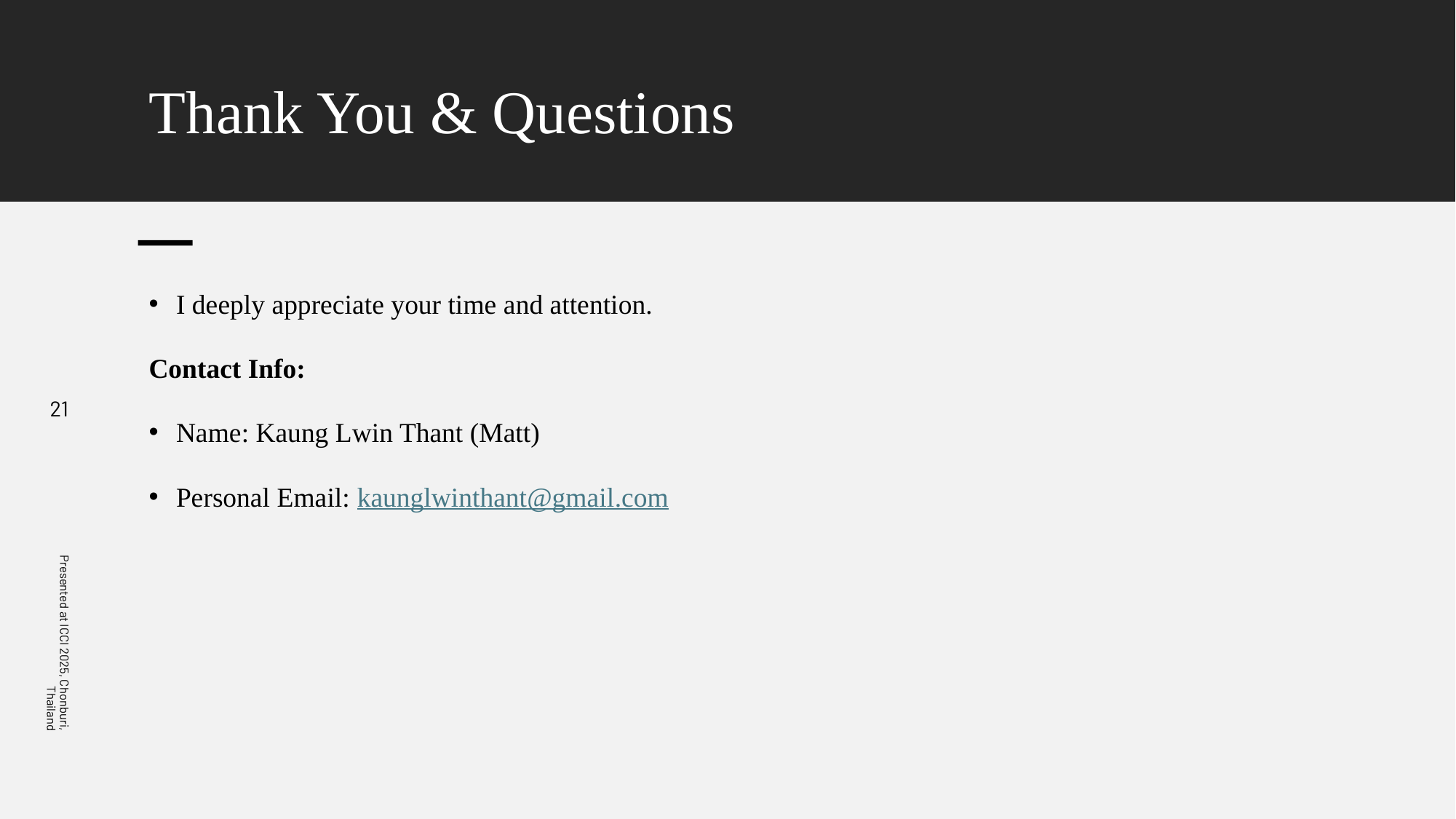

# Thank You & Questions

I deeply appreciate your time and attention.
Contact Info:
Name: Kaung Lwin Thant (Matt)
Personal Email: kaunglwinthant@gmail.com
21
Presented at ICCI 2025, Chonburi, Thailand